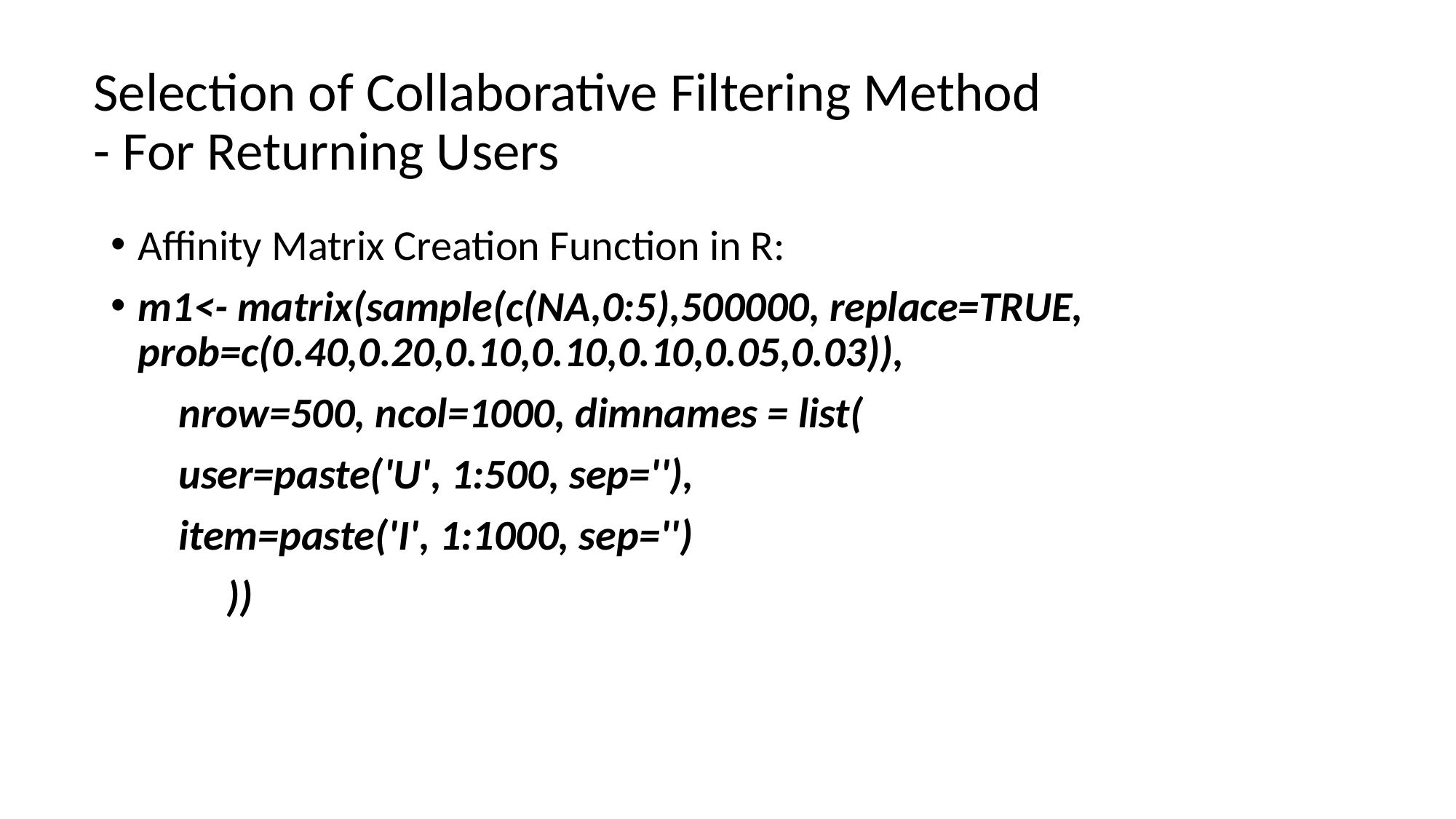

Selection of Collaborative Filtering Method
- For Returning Users
Affinity Matrix Creation Function in R:
m1<- matrix(sample(c(NA,0:5),500000, replace=TRUE, prob=c(0.40,0.20,0.10,0.10,0.10,0.05,0.03)),
       nrow=500, ncol=1000, dimnames = list(
       user=paste('U', 1:500, sep=''),
       item=paste('I', 1:1000, sep='')
            ))